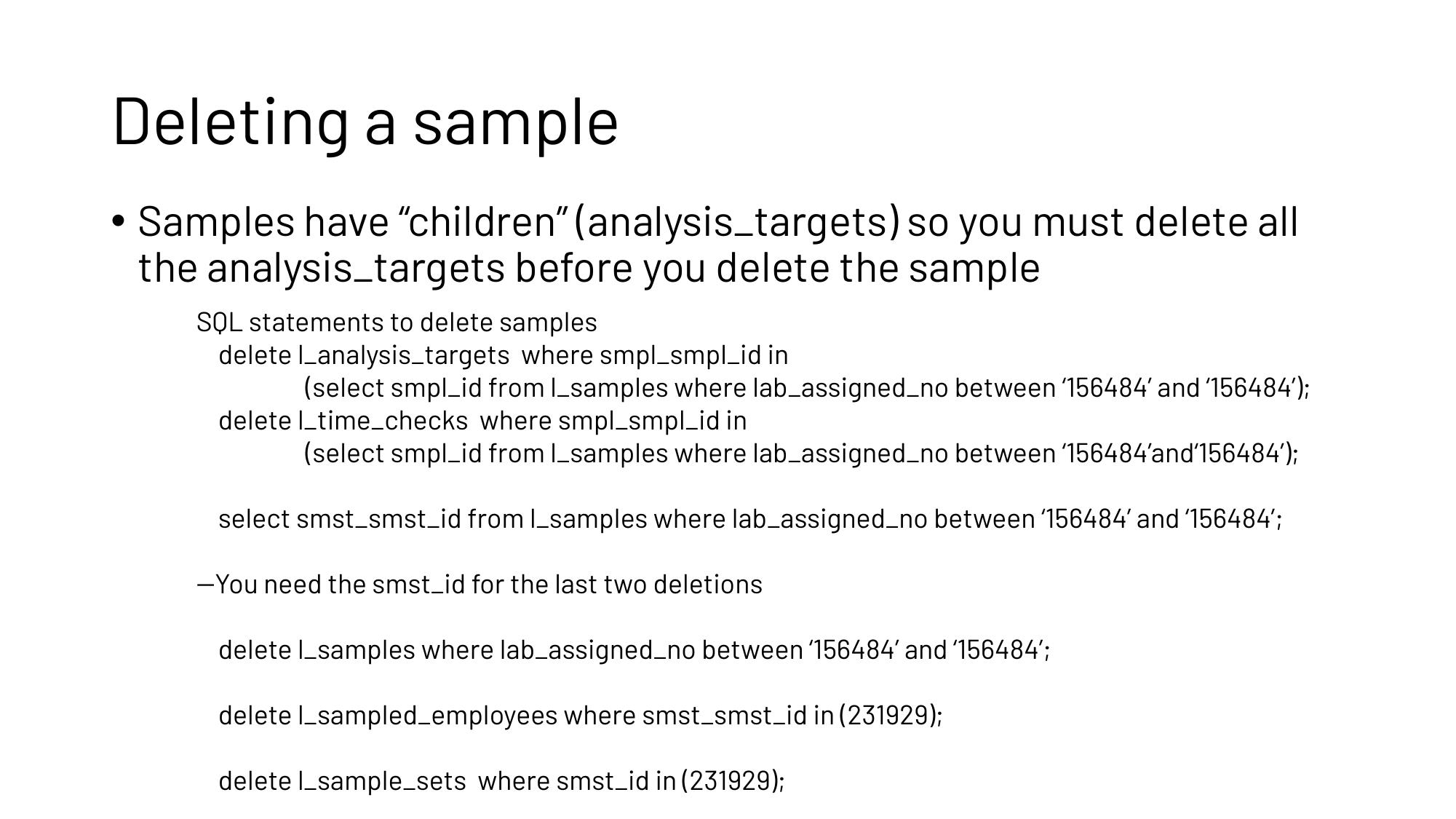

# Deleting a sample
Samples have “children” (analysis_targets) so you must delete all the analysis_targets before you delete the sample

SQL statements to delete samples
    delete l_analysis_targets  where smpl_smpl_id in
	(select smpl_id from l_samples where lab_assigned_no between ‘156484’ and ‘156484’);
    delete l_time_checks  where smpl_smpl_id in
	(select smpl_id from l_samples where lab_assigned_no between ‘156484’and‘156484’);

    select smst_smst_id from l_samples where lab_assigned_no between ‘156484’ and ‘156484’;

--You need the smst_id for the last two deletions

    delete l_samples where lab_assigned_no between ‘156484’ and ‘156484’;

    delete l_sampled_employees where smst_smst_id in (231929);

    delete l_sample_sets  where smst_id in (231929);